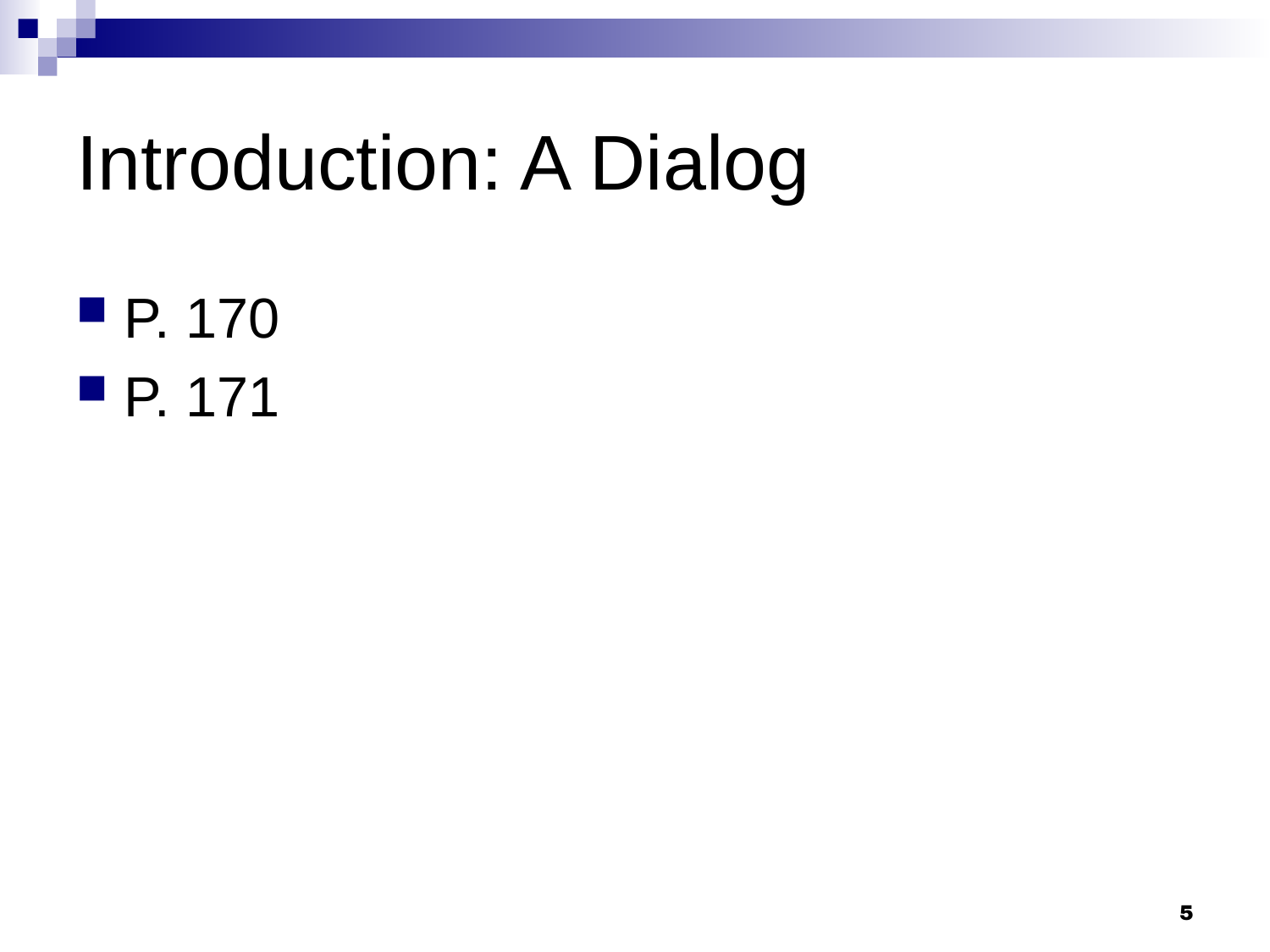

# Introduction: A Dialog
P. 170
P. 171
5